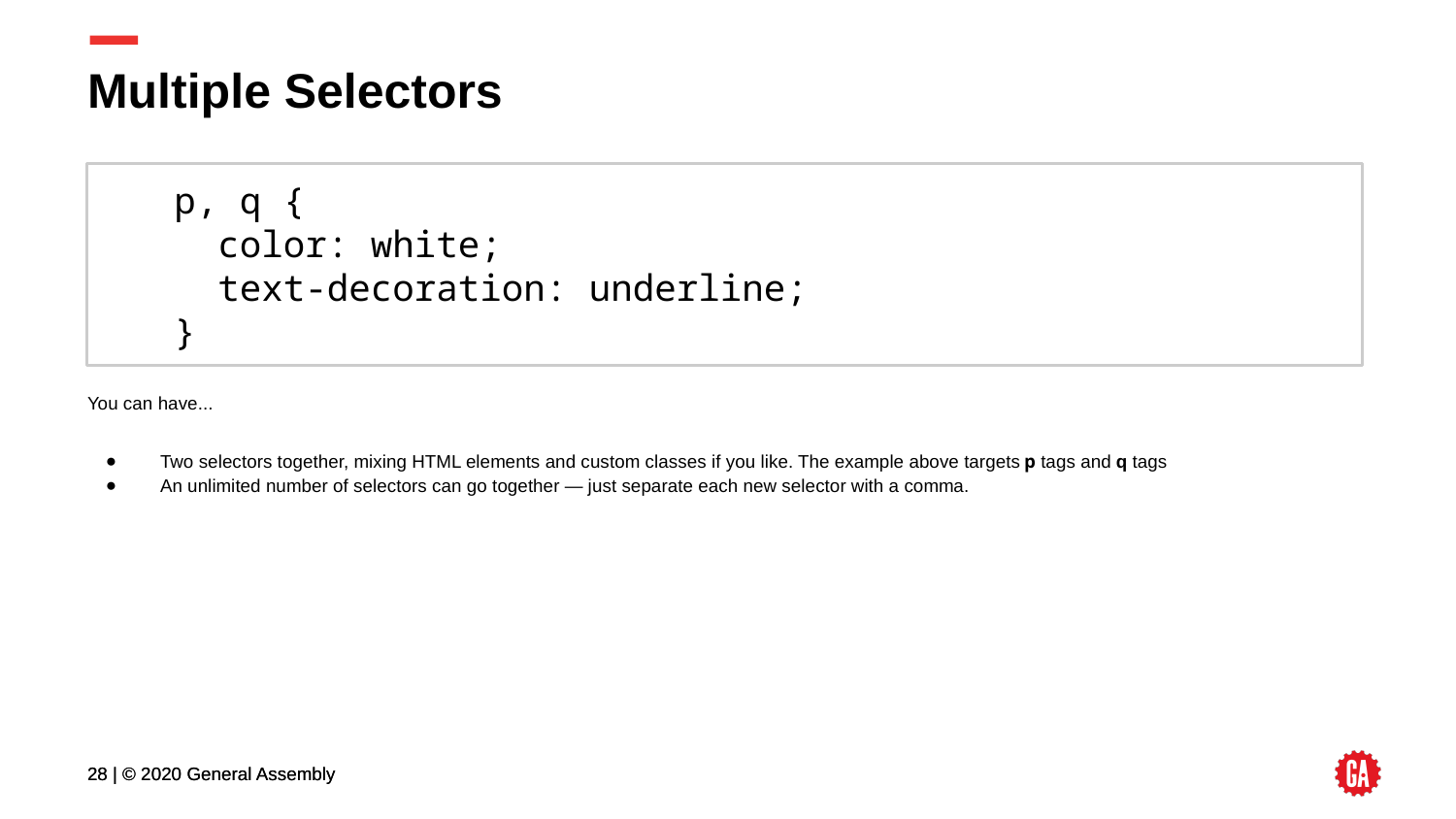

# Multiple Selectors
p, q {
  color: white;
  text-decoration: underline;
}
You can have...
Two selectors together, mixing HTML elements and custom classes if you like. The example above targets p tags and q tags
An unlimited number of selectors can go together — just separate each new selector with a comma.

28 | © 2020 General Assembly
28 | © 2020 General Assembly